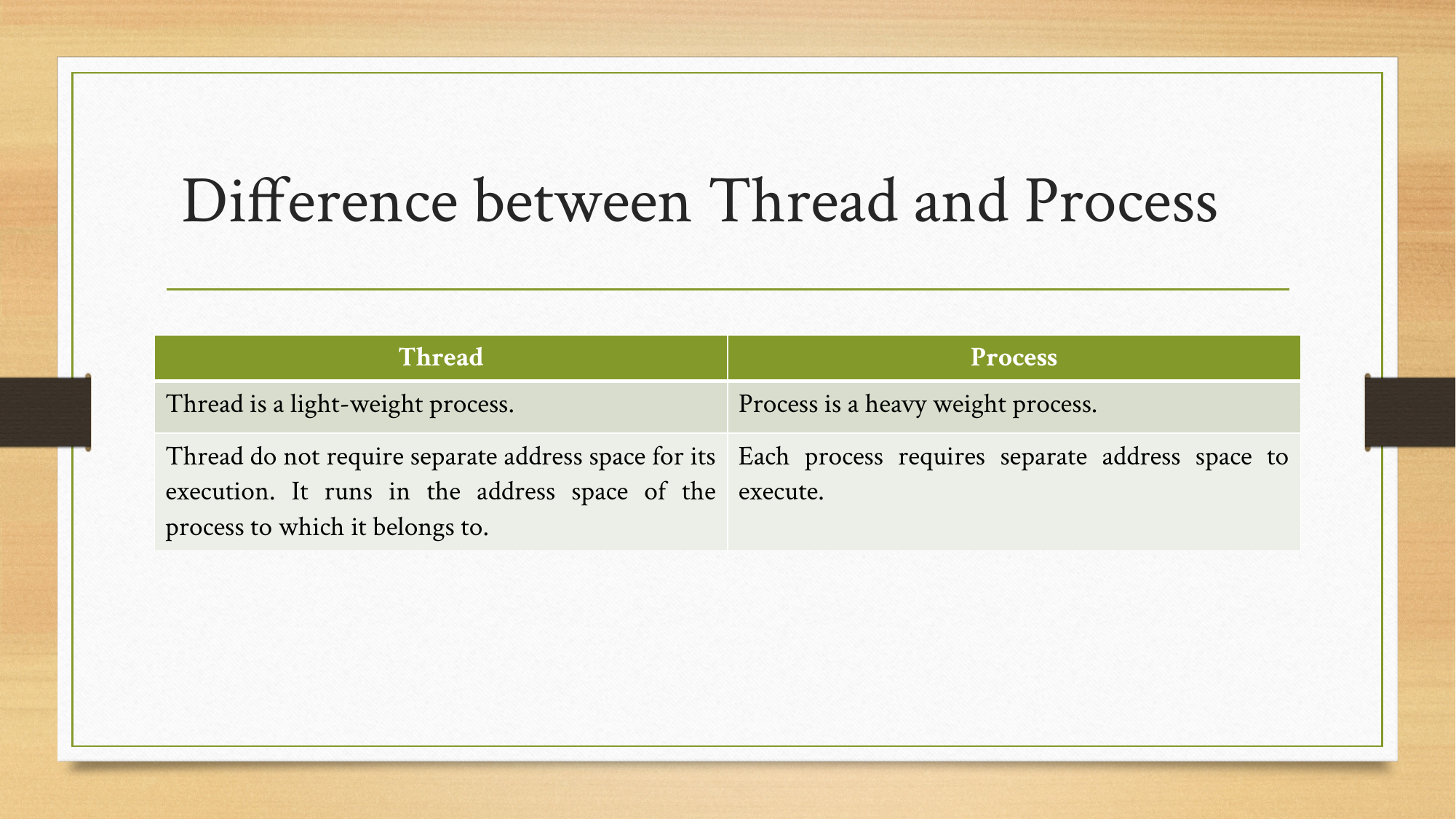

# Difference between Thread and Process
| Thread | Process |
| --- | --- |
| Thread is a light-weight process. | Process is a heavy weight process. |
| Thread do not require separate address space for its execution. It runs in the address space of the process to which it belongs to. | Each process requires separate address space to execute. |